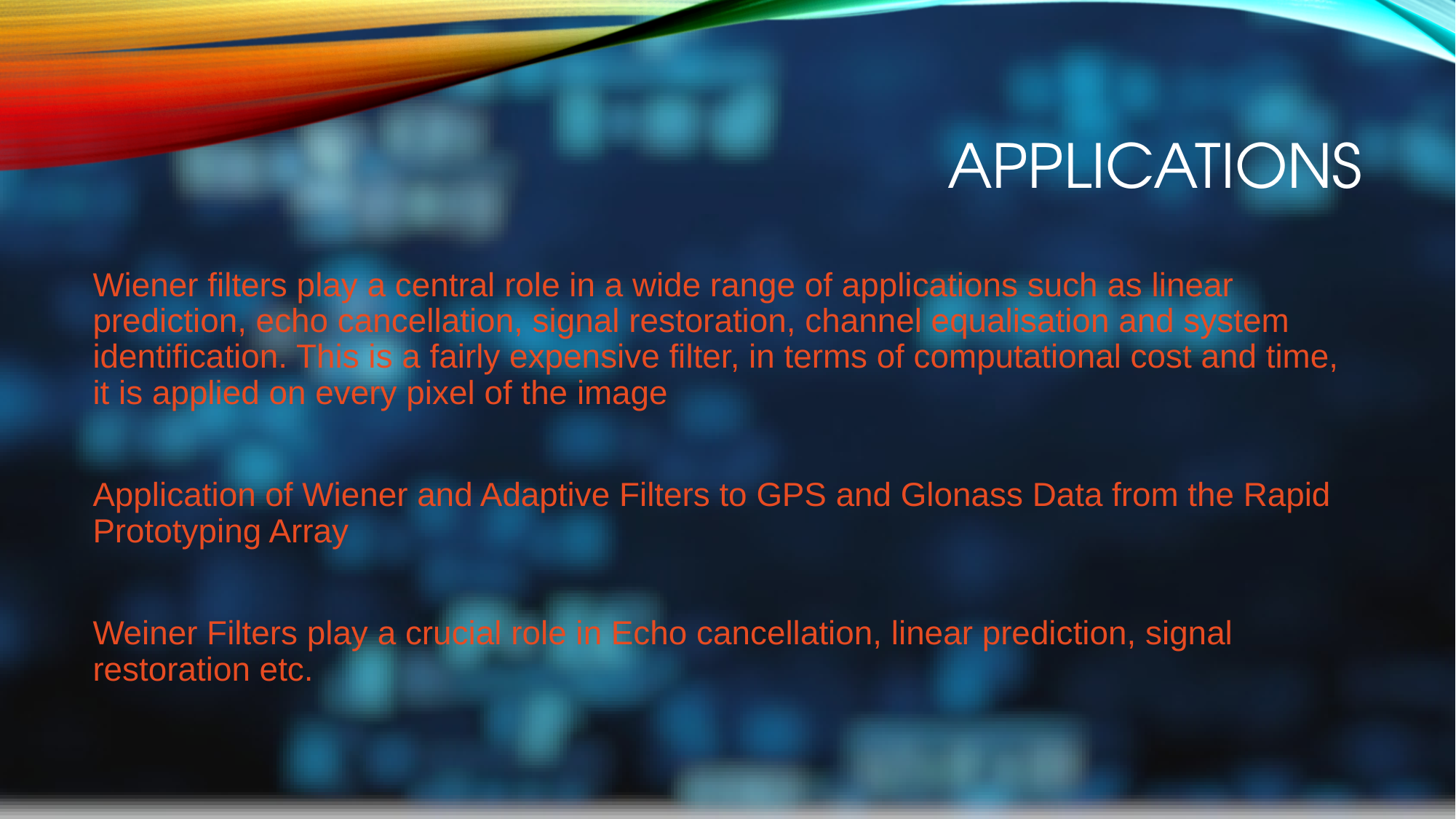

# APPLICATIONS
Wiener filters play a central role in a wide range of applications such as linear prediction, echo cancellation, signal restoration, channel equalisation and system identification. This is a fairly expensive filter, in terms of computational cost and time, it is applied on every pixel of the image

Application of Wiener and Adaptive Filters to GPS and Glonass Data from the Rapid Prototyping Array

Weiner Filters play a crucial role in Echo cancellation, linear prediction, signal restoration etc.